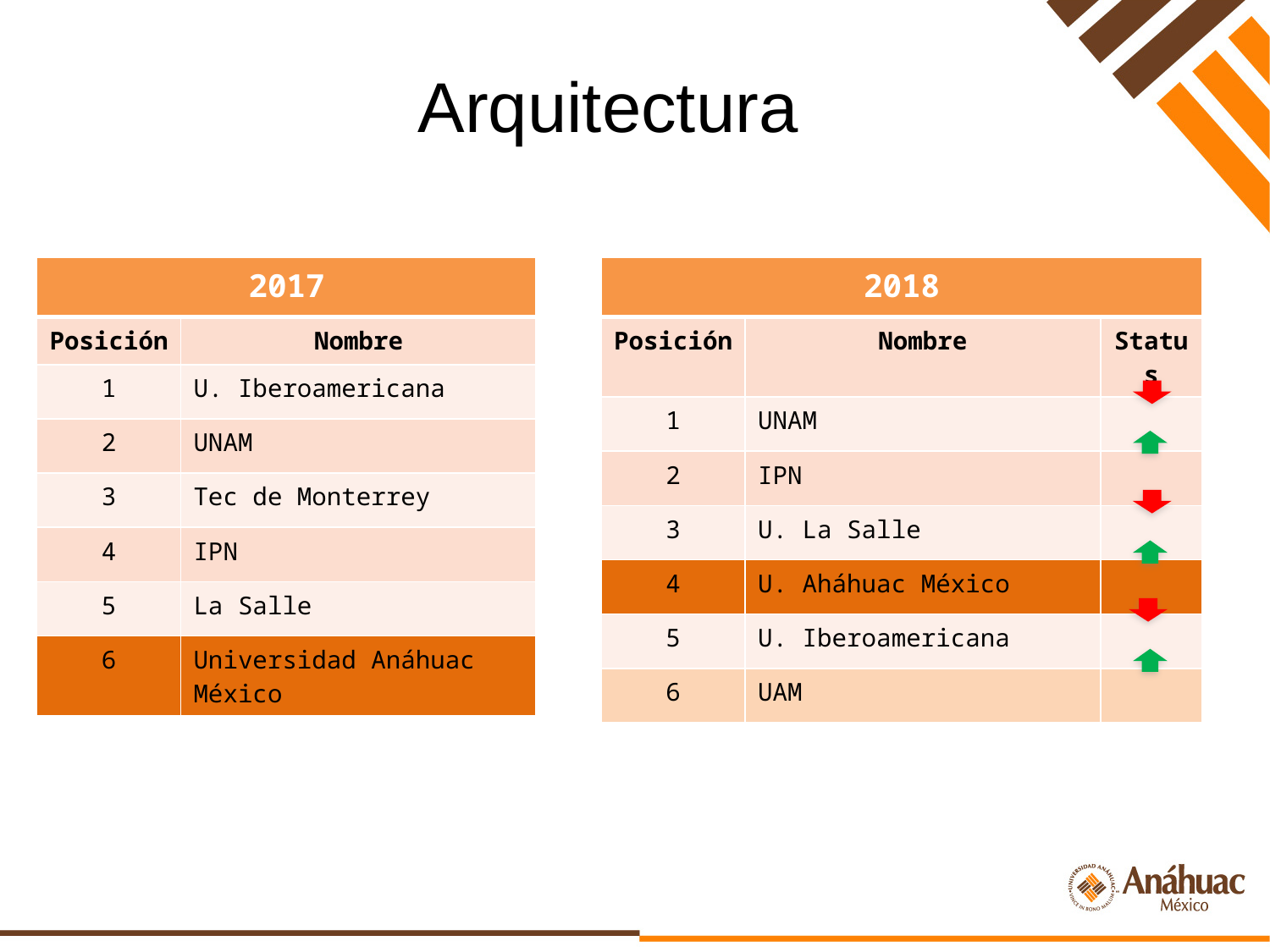

# Arquitectura
| 2017 |  |
| --- | --- |
| Posición | Nombre |
| 1 | U. Iberoamericana |
| 2 | UNAM |
| 3 | Tec de Monterrey |
| 4 | IPN |
| 5 | La Salle |
| 6 | Universidad Anáhuac México |
| 2018 |  |  |
| --- | --- | --- |
| Posición | Nombre | Status |
| 1 | UNAM |  |
| 2 | IPN |  |
| 3 | U. La Salle |  |
| 4 | U. Aháhuac México |  |
| 5 | U. Iberoamericana |  |
| 6 | UAM |  |